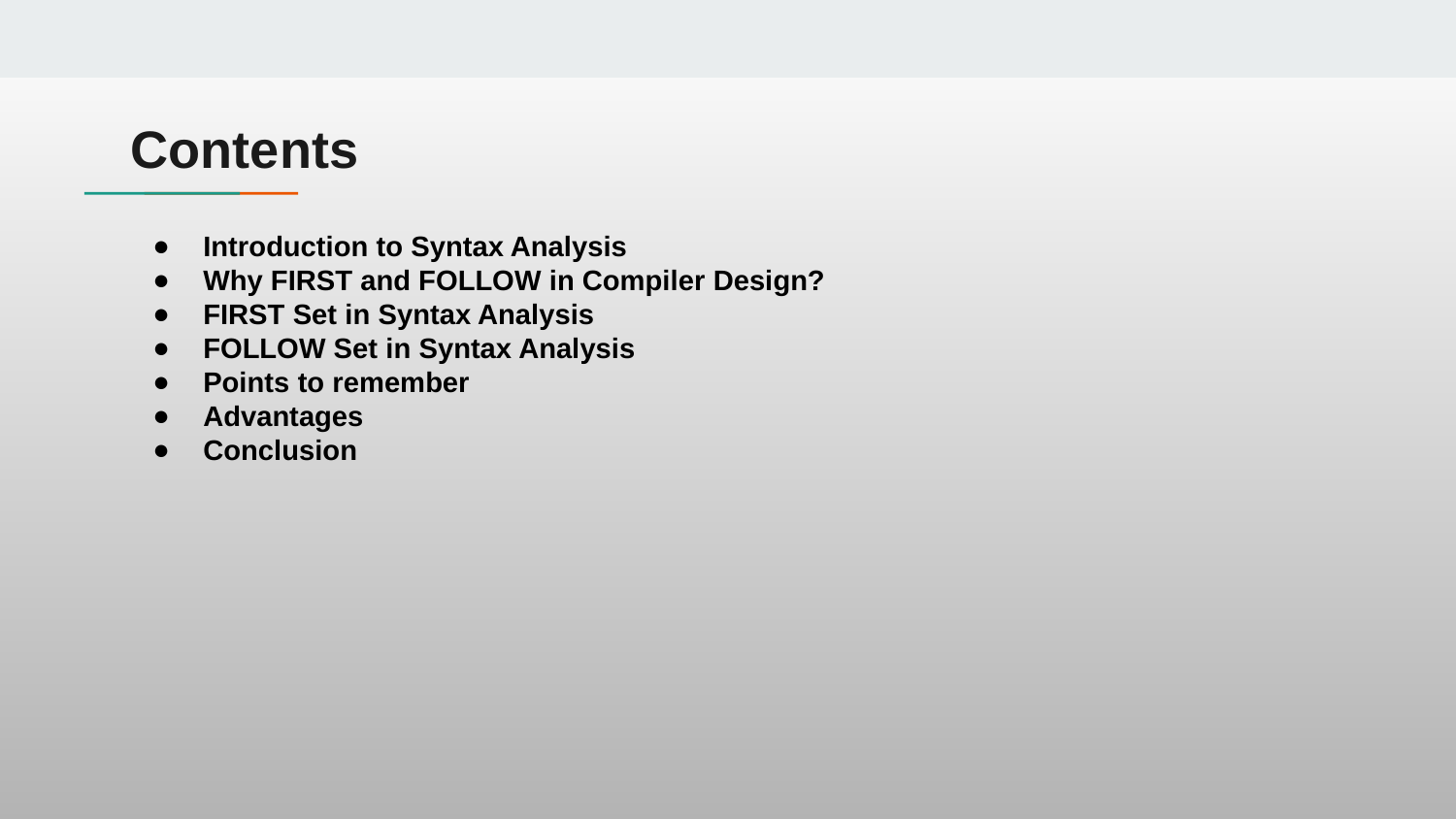

# Contents

Introduction to Syntax Analysis
Why FIRST and FOLLOW in Compiler Design?
FIRST Set in Syntax Analysis
FOLLOW Set in Syntax Analysis
Points to remember
Advantages
Conclusion